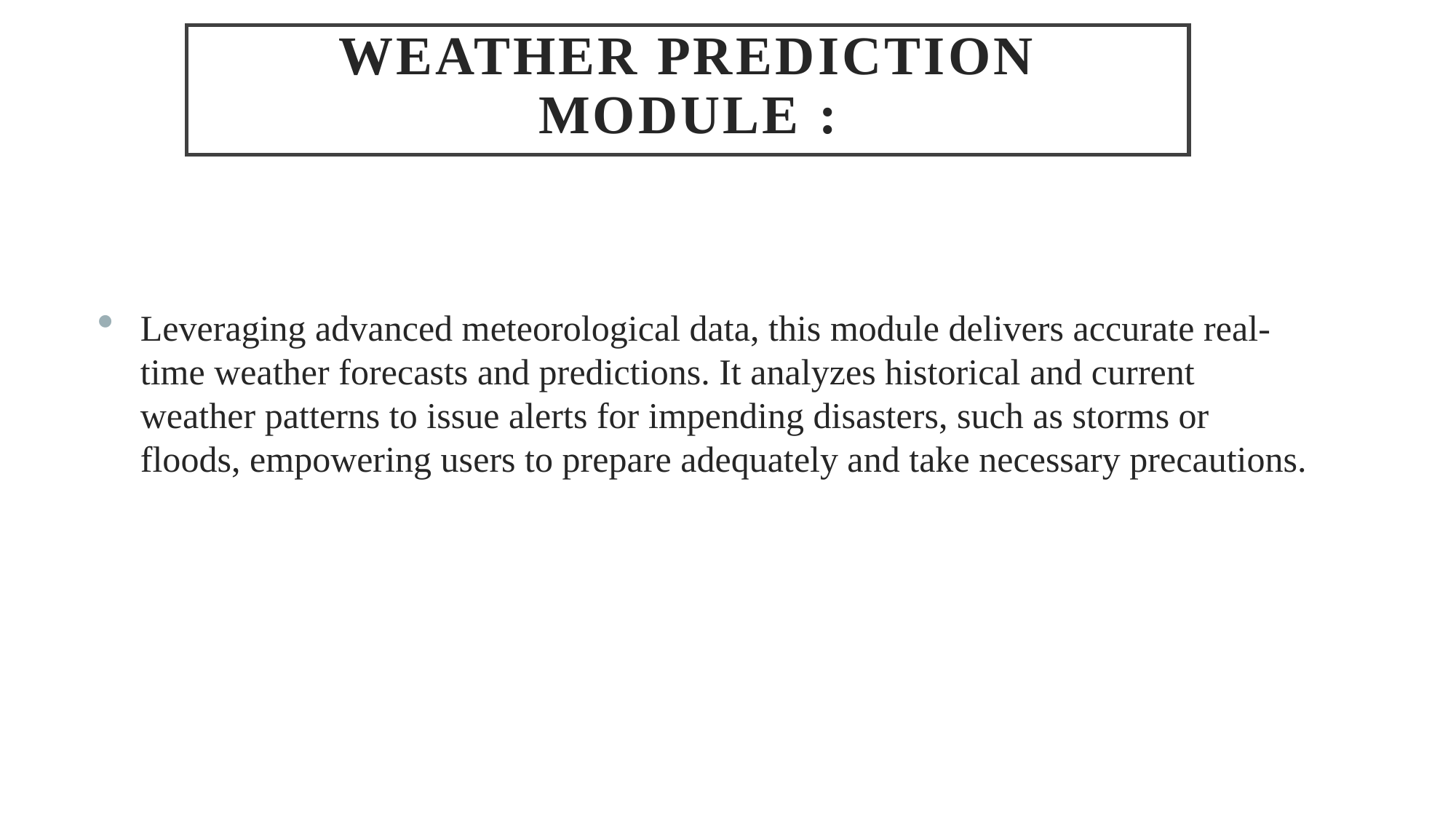

# Weather Prediction Module :

Leveraging advanced meteorological data, this module delivers accurate real-time weather forecasts and predictions. It analyzes historical and current weather patterns to issue alerts for impending disasters, such as storms or floods, empowering users to prepare adequately and take necessary precautions.